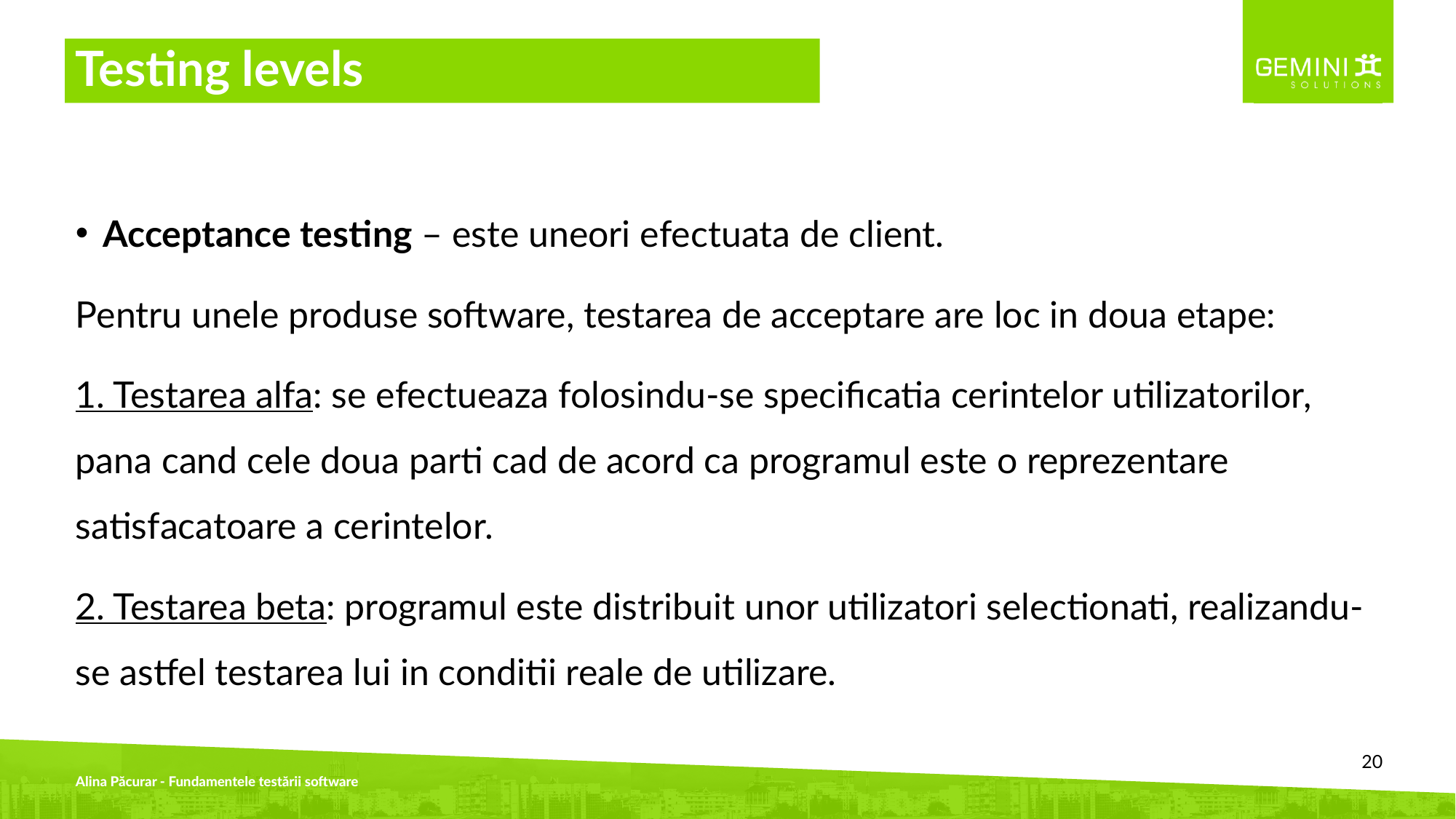

# Testing levels
Acceptance testing – este uneori efectuata de client.
Pentru unele produse software, testarea de acceptare are loc in doua etape:
1. Testarea alfa: se efectueaza folosindu-se specificatia cerintelor utilizatorilor, pana cand cele doua parti cad de acord ca programul este o reprezentare satisfacatoare a cerintelor.
2. Testarea beta: programul este distribuit unor utilizatori selectionati, realizandu-se astfel testarea lui in conditii reale de utilizare.

20
Alina Păcurar - Fundamentele testării software